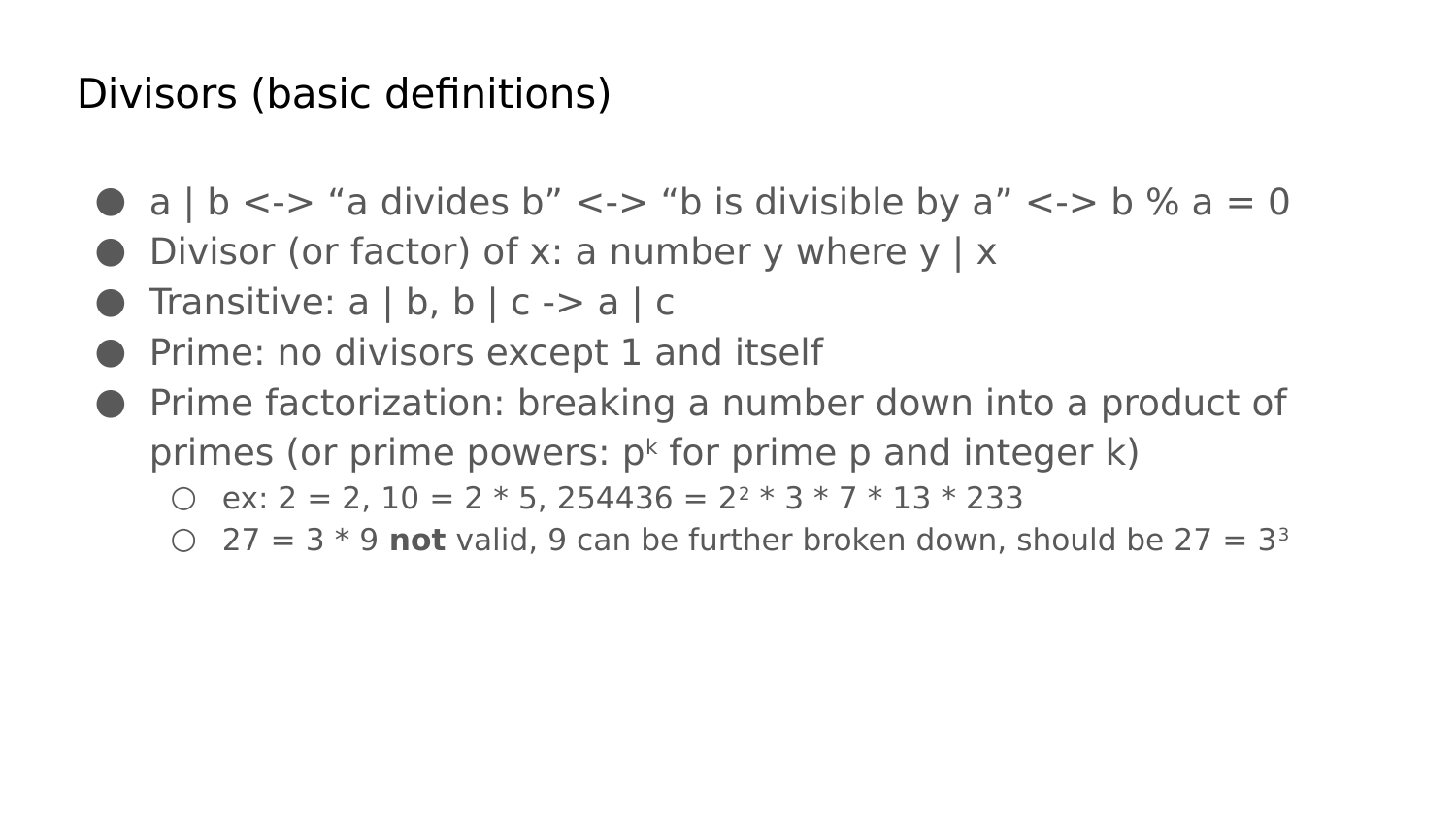

# Divisors (basic definitions)
a | b <-> “a divides b” <-> “b is divisible by a” <-> b % a = 0
Divisor (or factor) of x: a number y where y | x
Transitive: a | b, b | c -> a | c
Prime: no divisors except 1 and itself
Prime factorization: breaking a number down into a product of primes (or prime powers: pk for prime p and integer k)
ex: 2 = 2, 10 = 2 * 5, 254436 = 22 * 3 * 7 * 13 * 233
27 = 3 * 9 not valid, 9 can be further broken down, should be 27 = 33